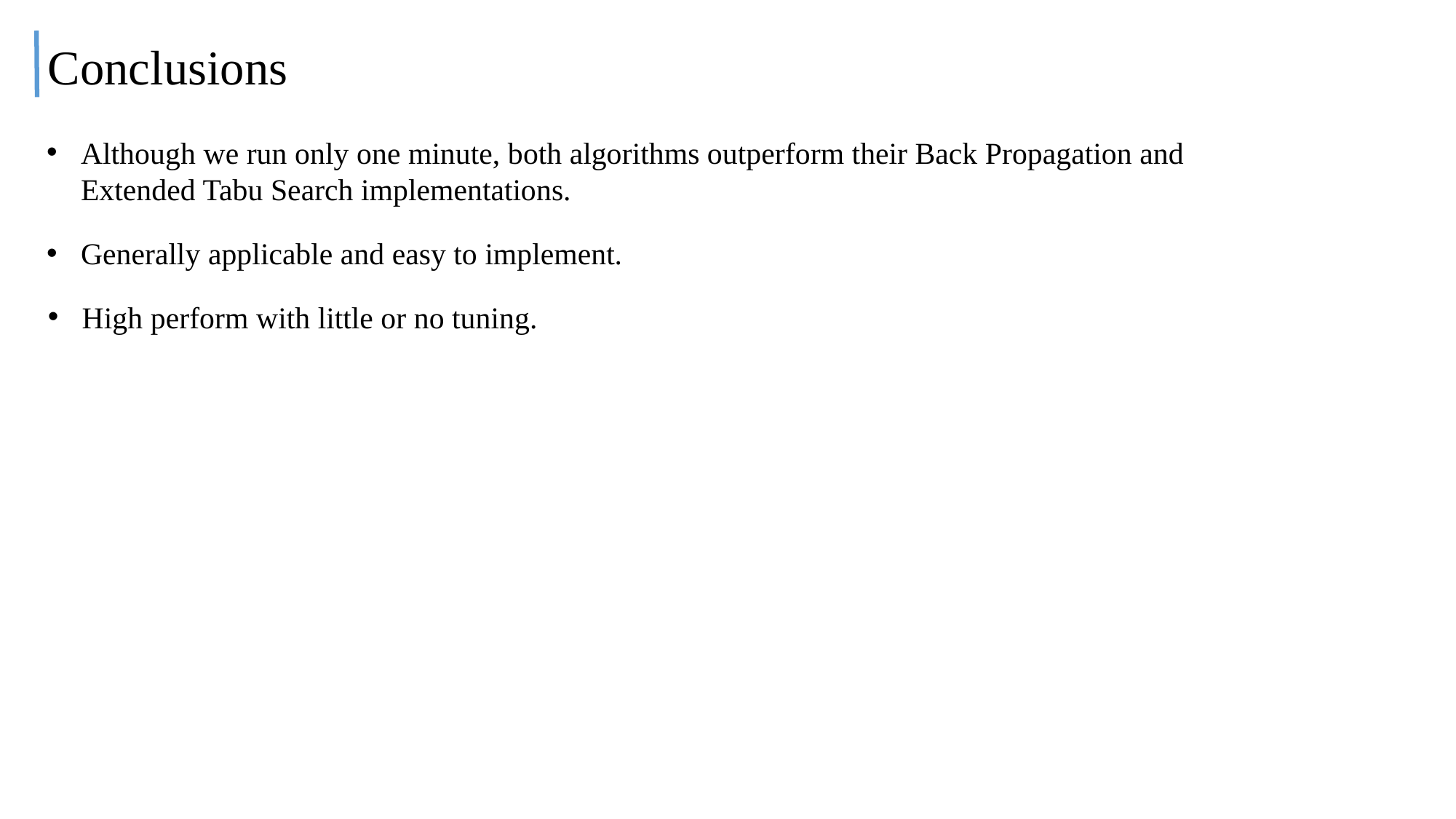

Conclusions
Although we run only one minute, both algorithms outperform their Back Propagation and Extended Tabu Search implementations.
Generally applicable and easy to implement.
High perform with little or no tuning.